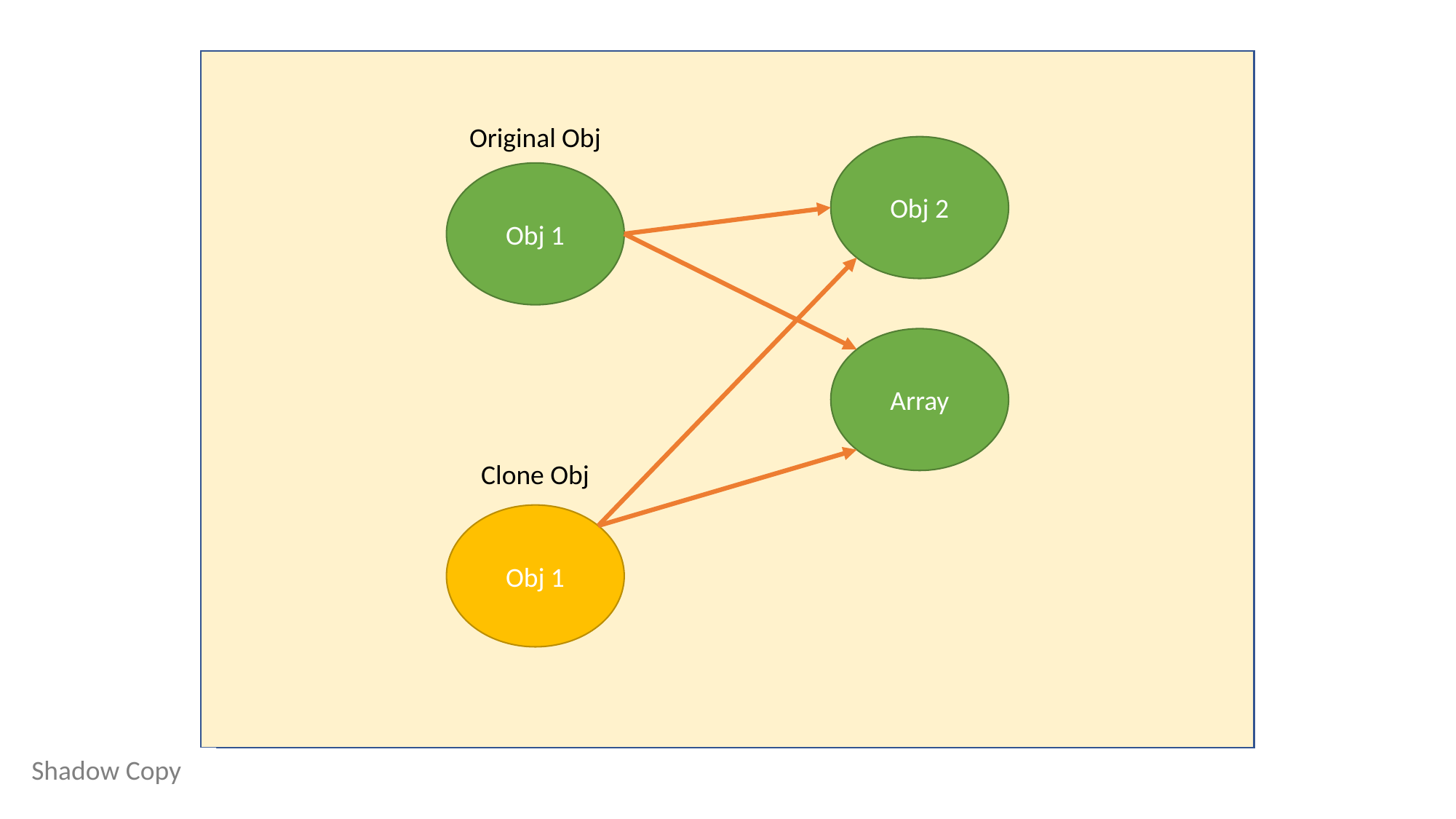

Original Obj
Obj 2
Obj 1
Array
Clone Obj
Obj 1
Shadow Copy